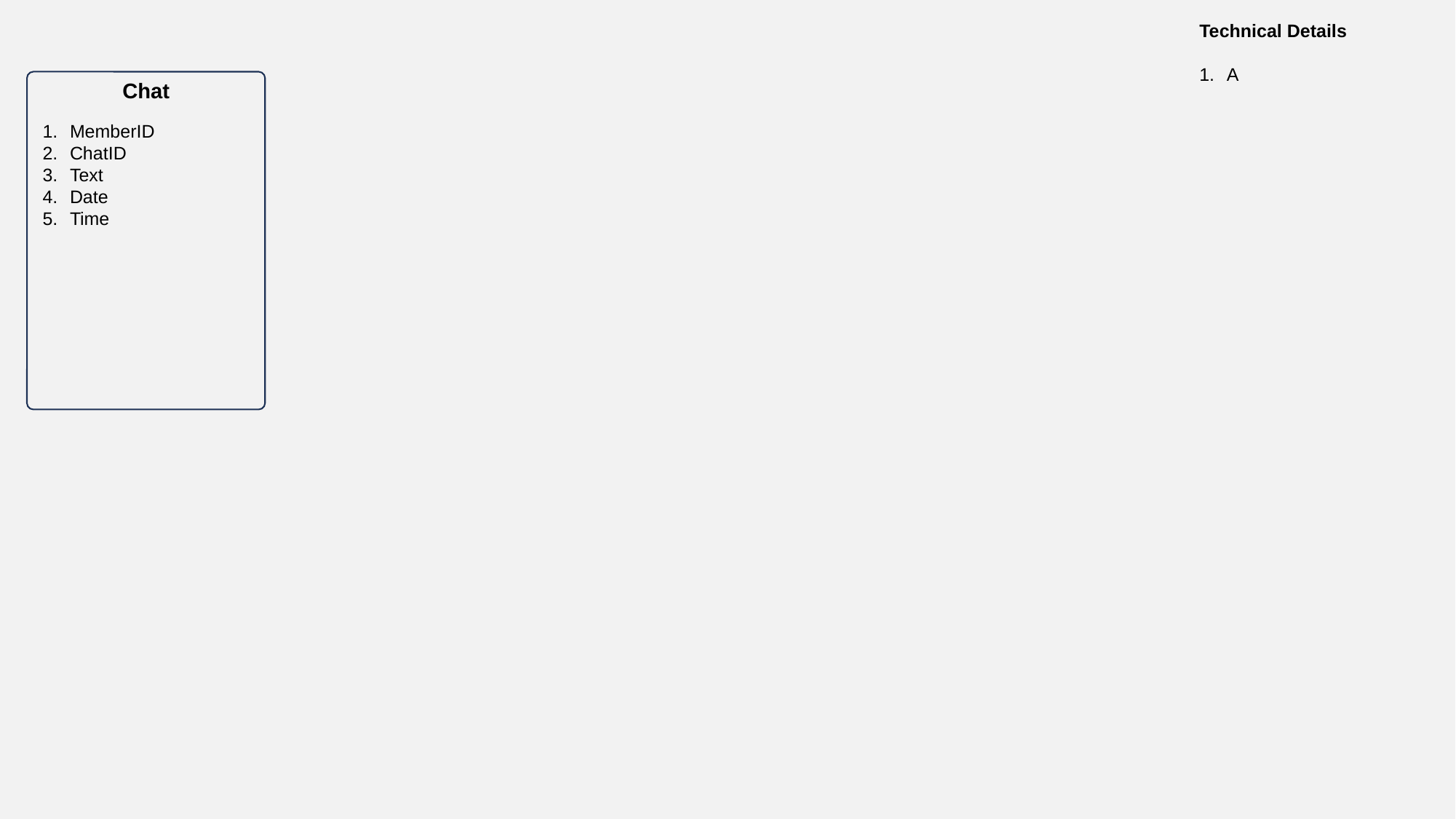

Technical Details

A

Chat
MemberID
ChatID
Text
Date
Time